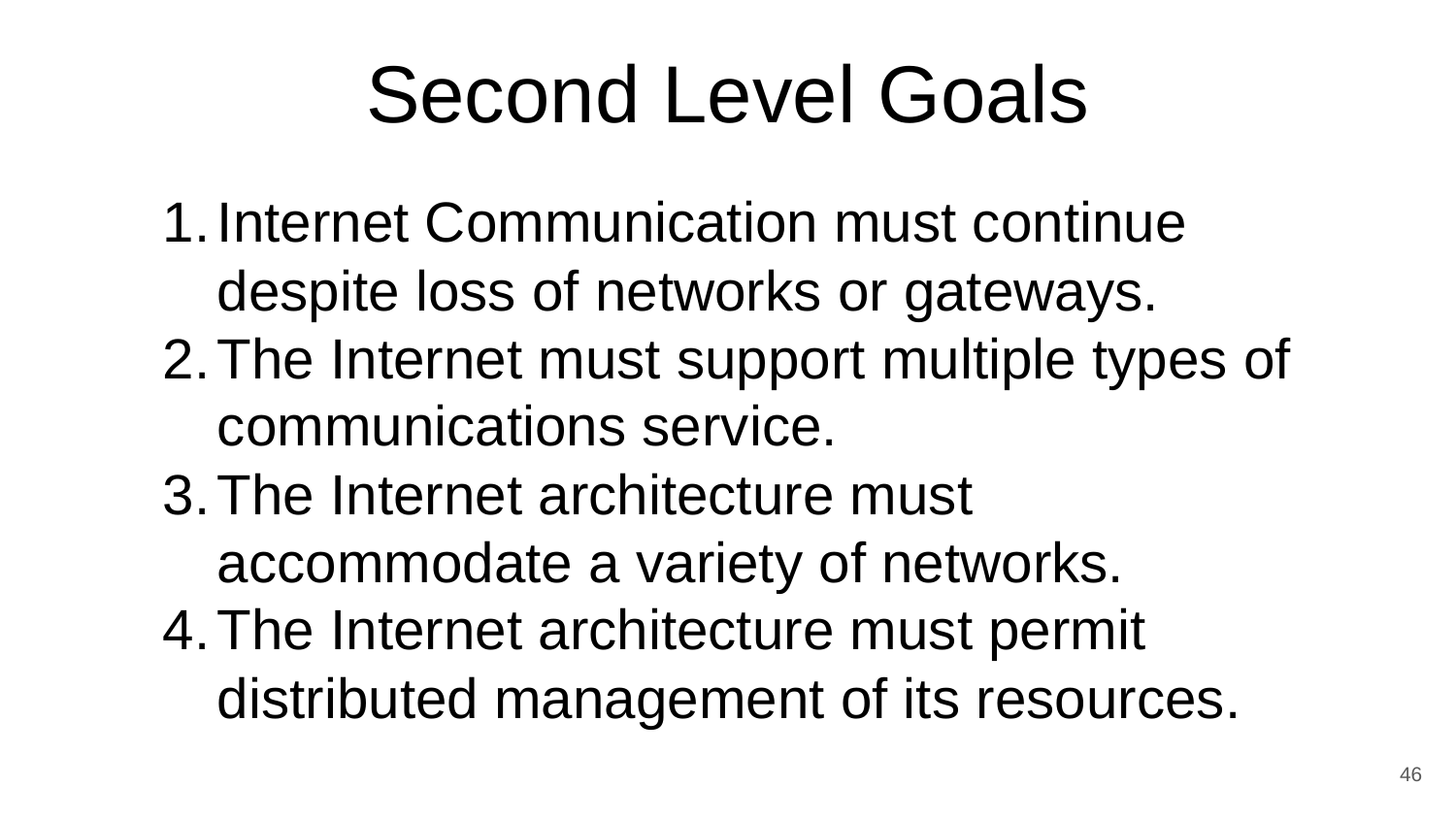

Second Level Goals
Internet Communication must continue despite loss of networks or gateways.
The Internet must support multiple types of communications service.
The Internet architecture must accommodate a variety of networks.
The Internet architecture must permit distributed management of its resources.
46